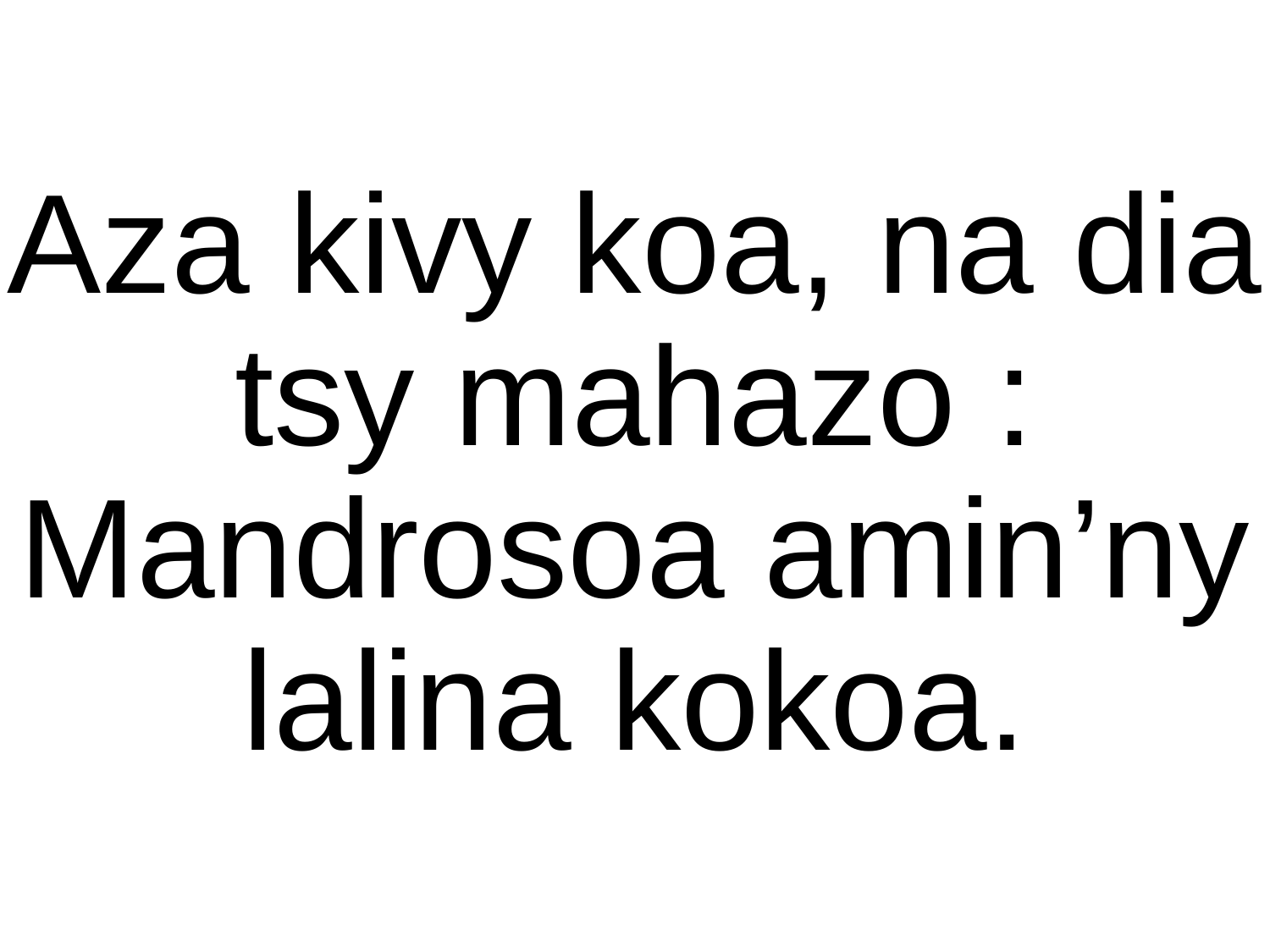

Aza kivy koa, na dia tsy mahazo :
Mandrosoa amin’ny lalina kokoa.